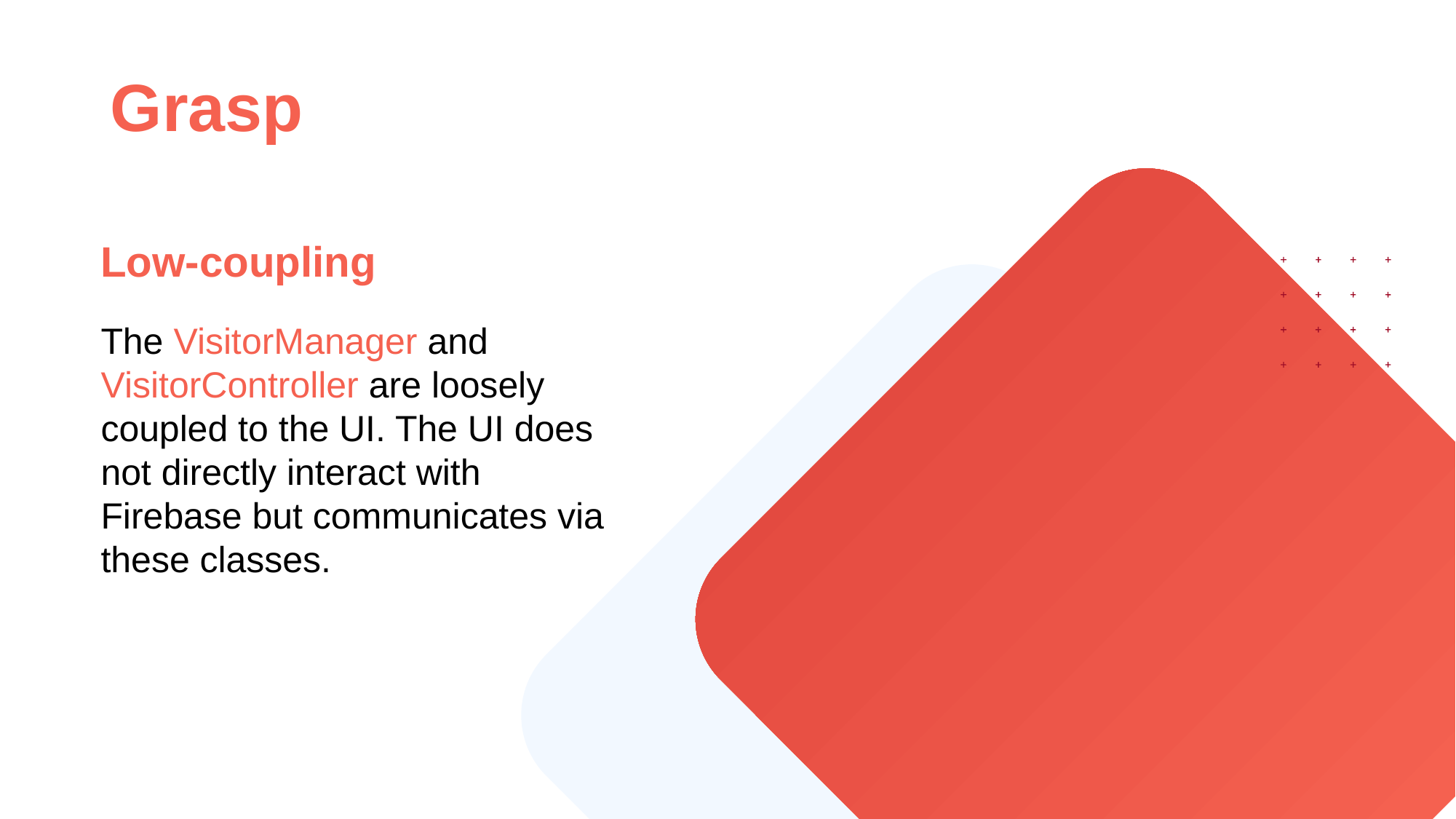

Grasp
Low-coupling

The VisitorManager and VisitorController are loosely coupled to the UI. The UI does not directly interact with Firebase but communicates via these classes.